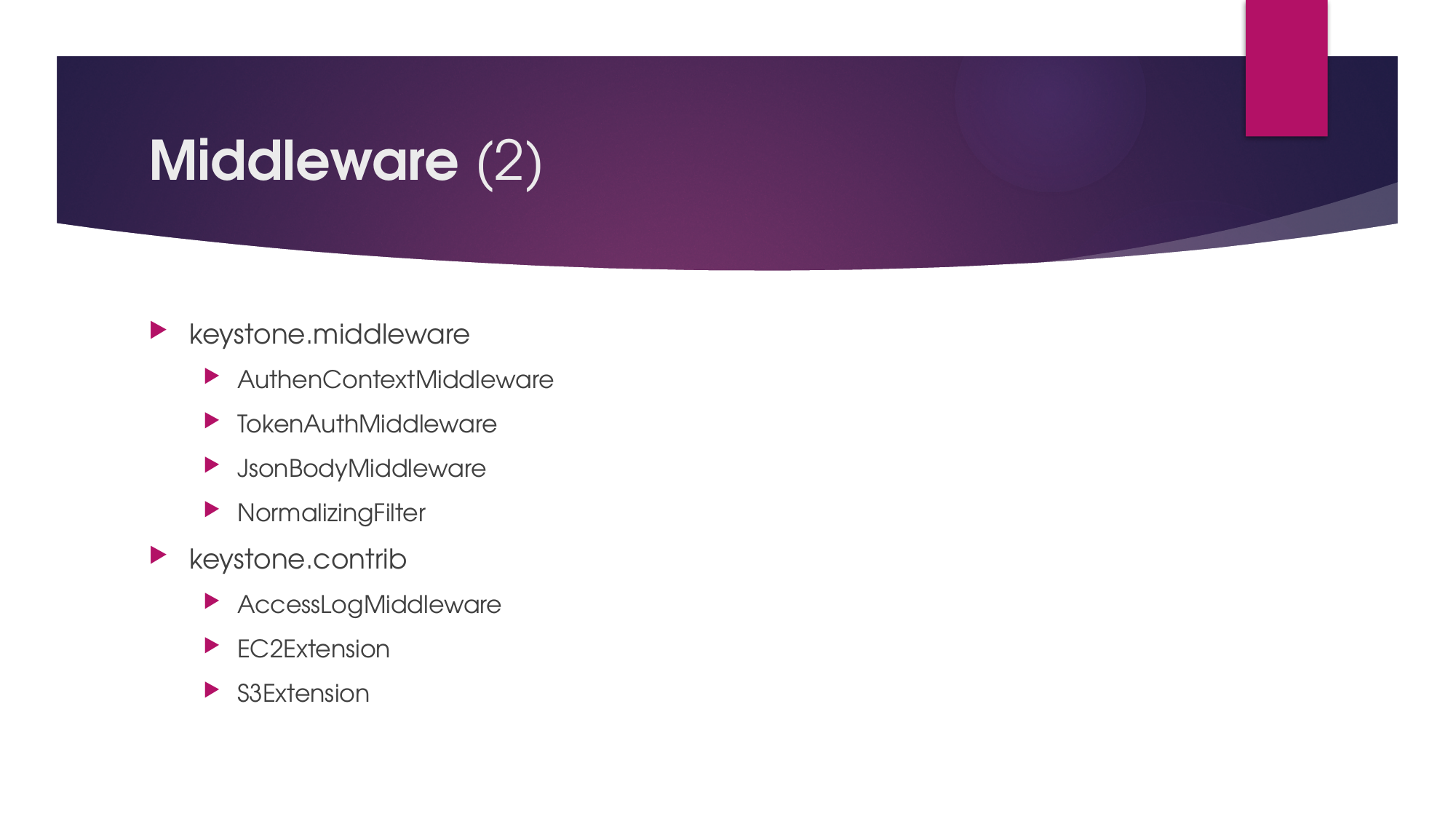

# Middleware (2)
keystone.middleware
AuthenContextMiddleware
TokenAuthMiddleware
JsonBodyMiddleware
NormalizingFilter
keystone.contrib
AccessLogMiddleware
EC2Extension
S3Extension